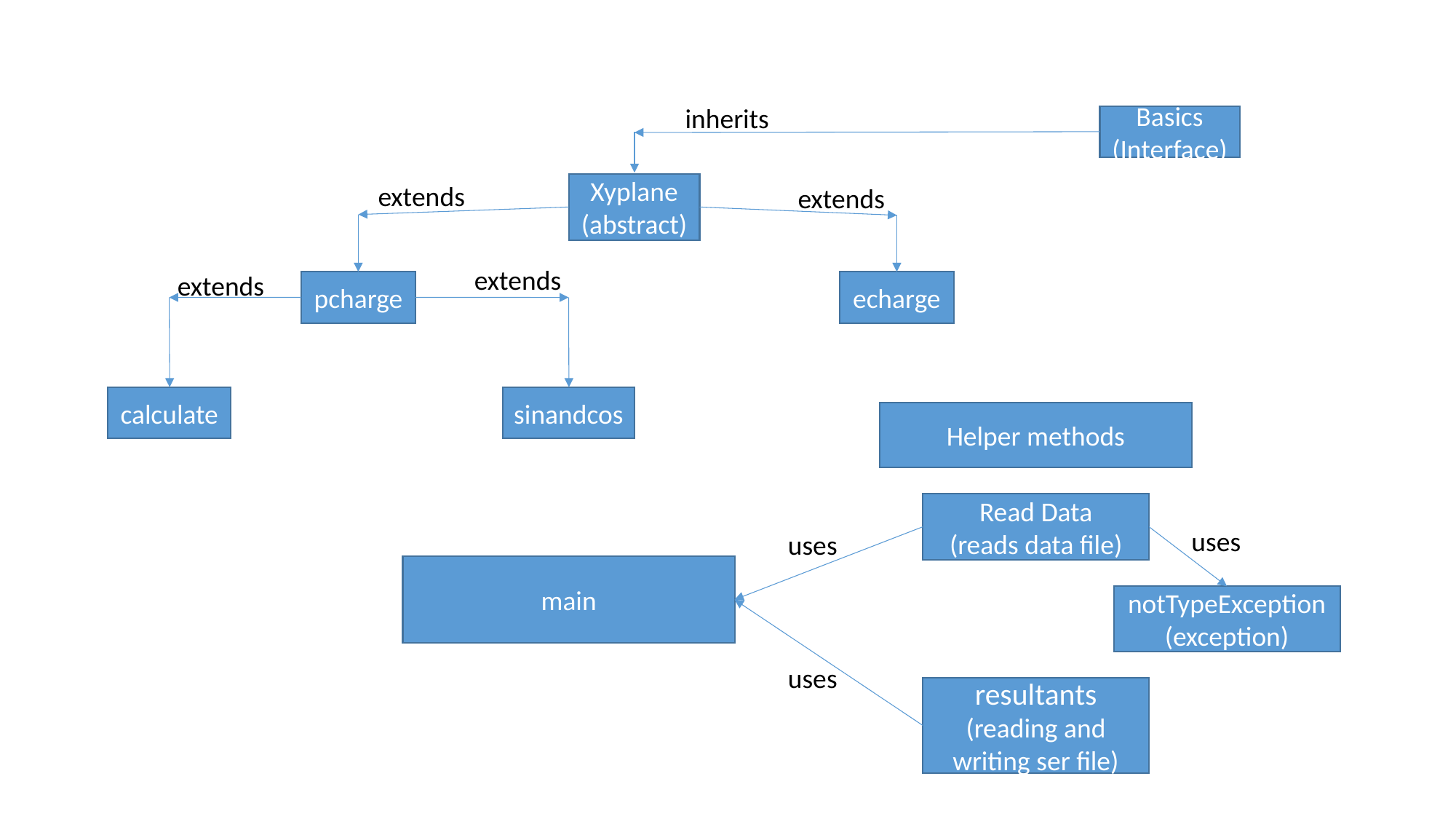

inherits
Basics
(Interface)
Xyplane
(abstract)
pcharge
echarge
calculate
sinandcos
extends
extends
extends
extends
Helper methods
Read Data
(reads data file)
notTypeException
(exception)
resultants
(reading and writing ser file)
uses
uses
main
uses